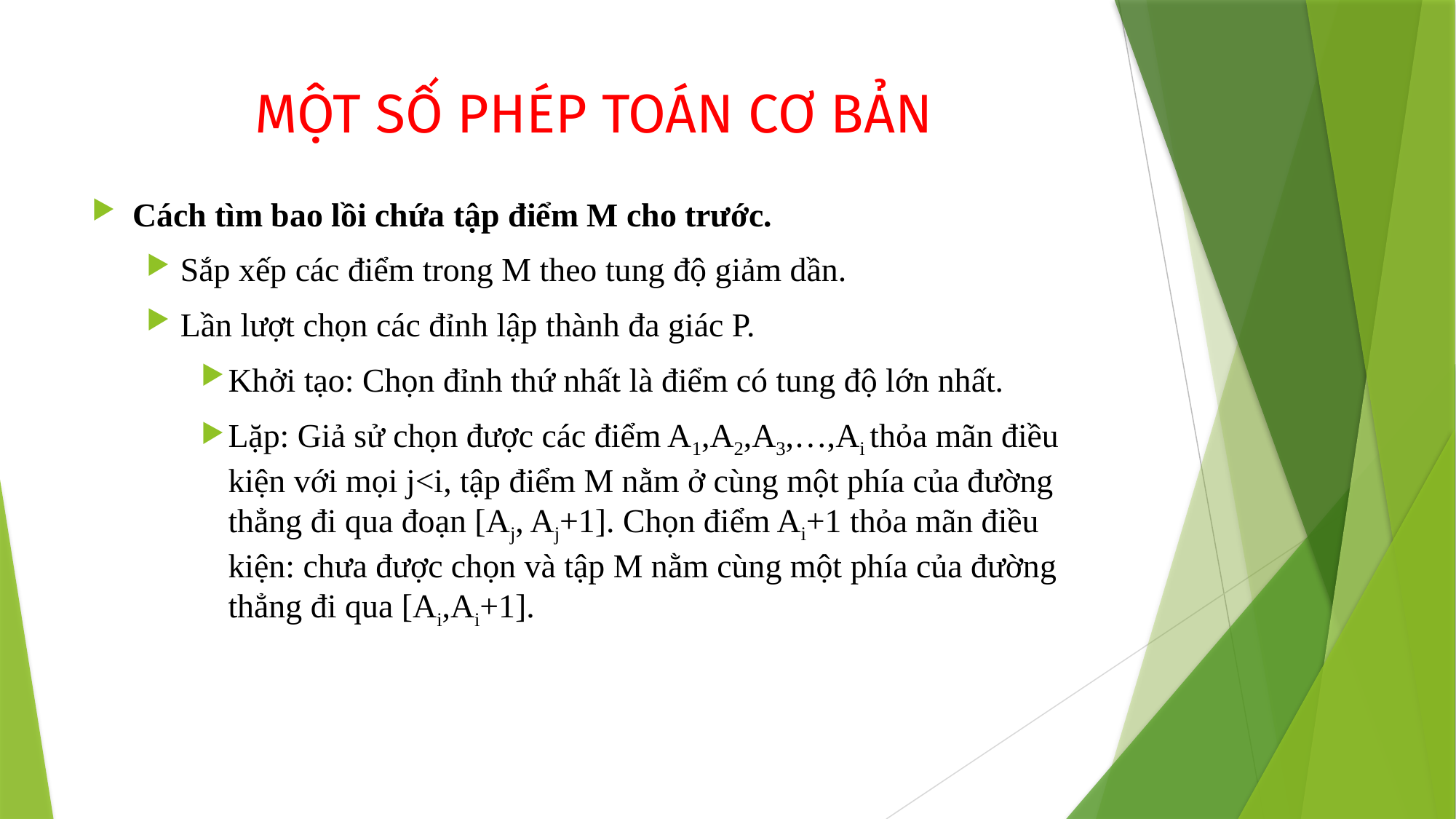

# MỘT SỐ PHÉP TOÁN CƠ BẢN
Cách tìm bao lồi chứa tập điểm M cho trước.
Sắp xếp các điểm trong M theo tung độ giảm dần.
Lần lượt chọn các đỉnh lập thành đa giác P.
Khởi tạo: Chọn đỉnh thứ nhất là điểm có tung độ lớn nhất.
Lặp: Giả sử chọn được các điểm A1,A2,A3,…,Ai thỏa mãn điều kiện với mọi j<i, tập điểm M nằm ở cùng một phía của đường thẳng đi qua đoạn [Aj, Aj+1]. Chọn điểm Ai+1 thỏa mãn điều kiện: chưa được chọn và tập M nằm cùng một phía của đường thẳng đi qua [Ai,Ai+1].